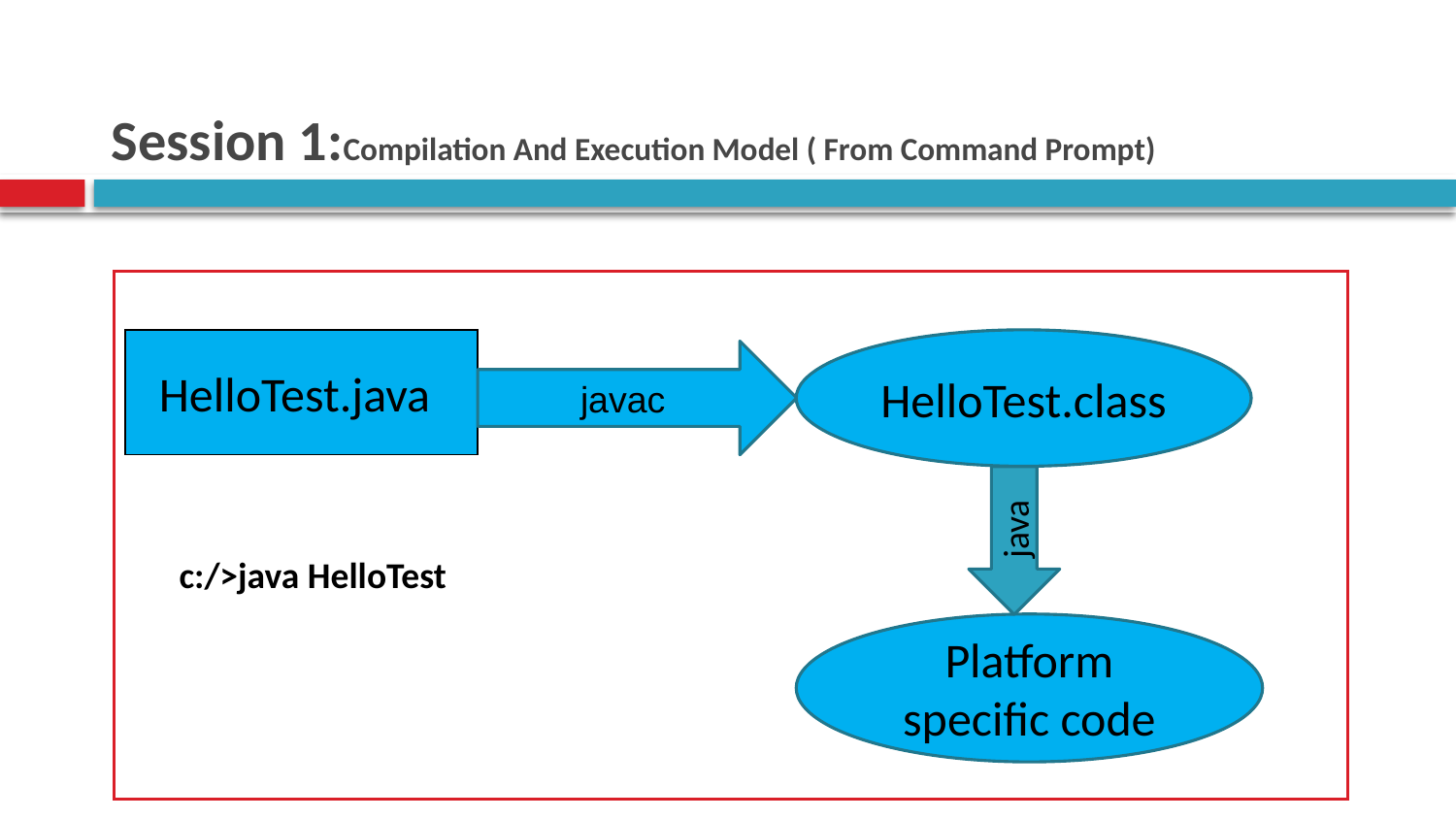

# Session 1:Compilation And Execution Model ( From Command Prompt)

	c:/>java HelloTest

HelloTest.java
HelloTest.class
javac
java
Platform specific code